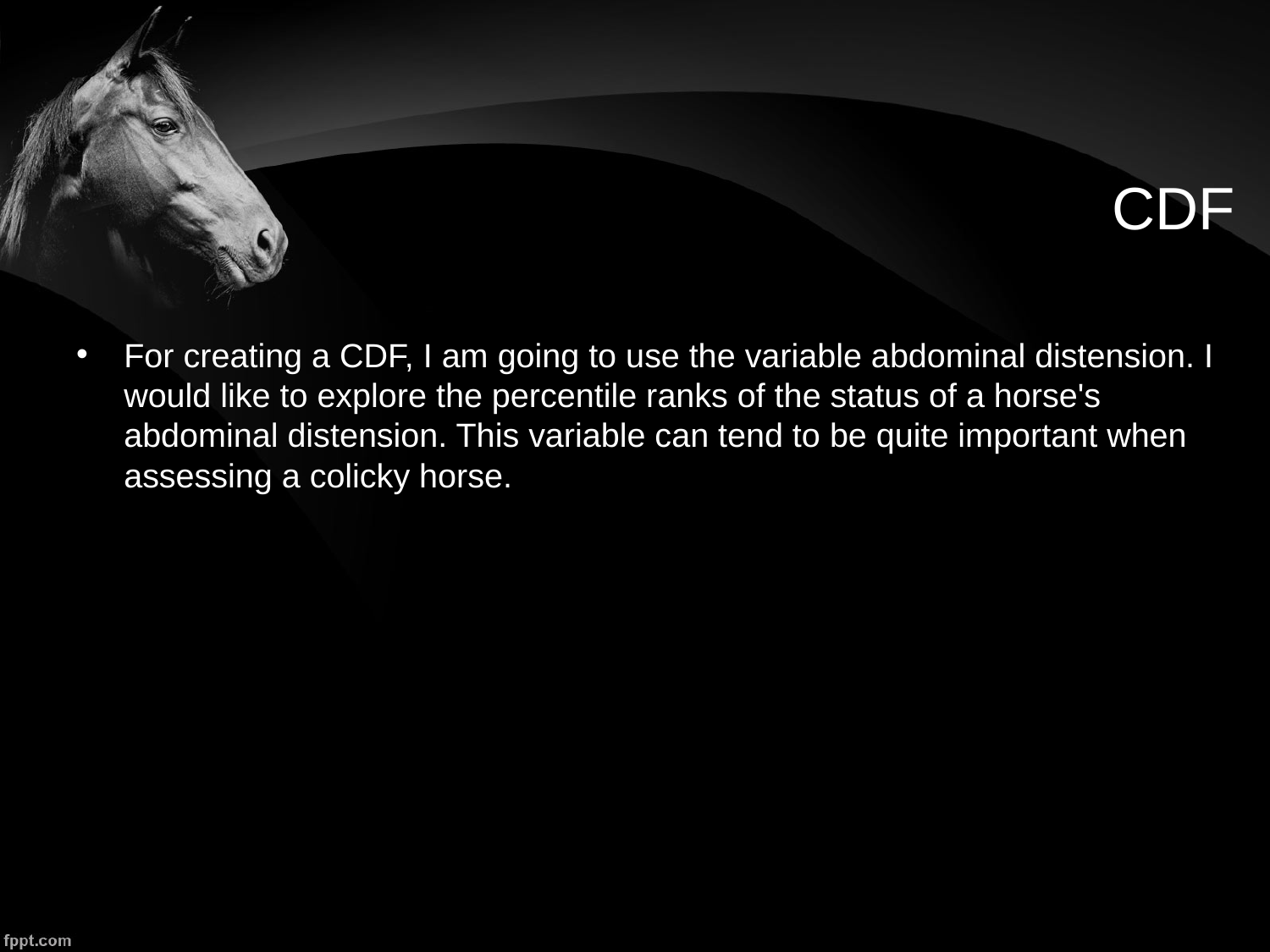

# CDF
For creating a CDF, I am going to use the variable abdominal distension. I would like to explore the percentile ranks of the status of a horse's abdominal distension. This variable can tend to be quite important when assessing a colicky horse.